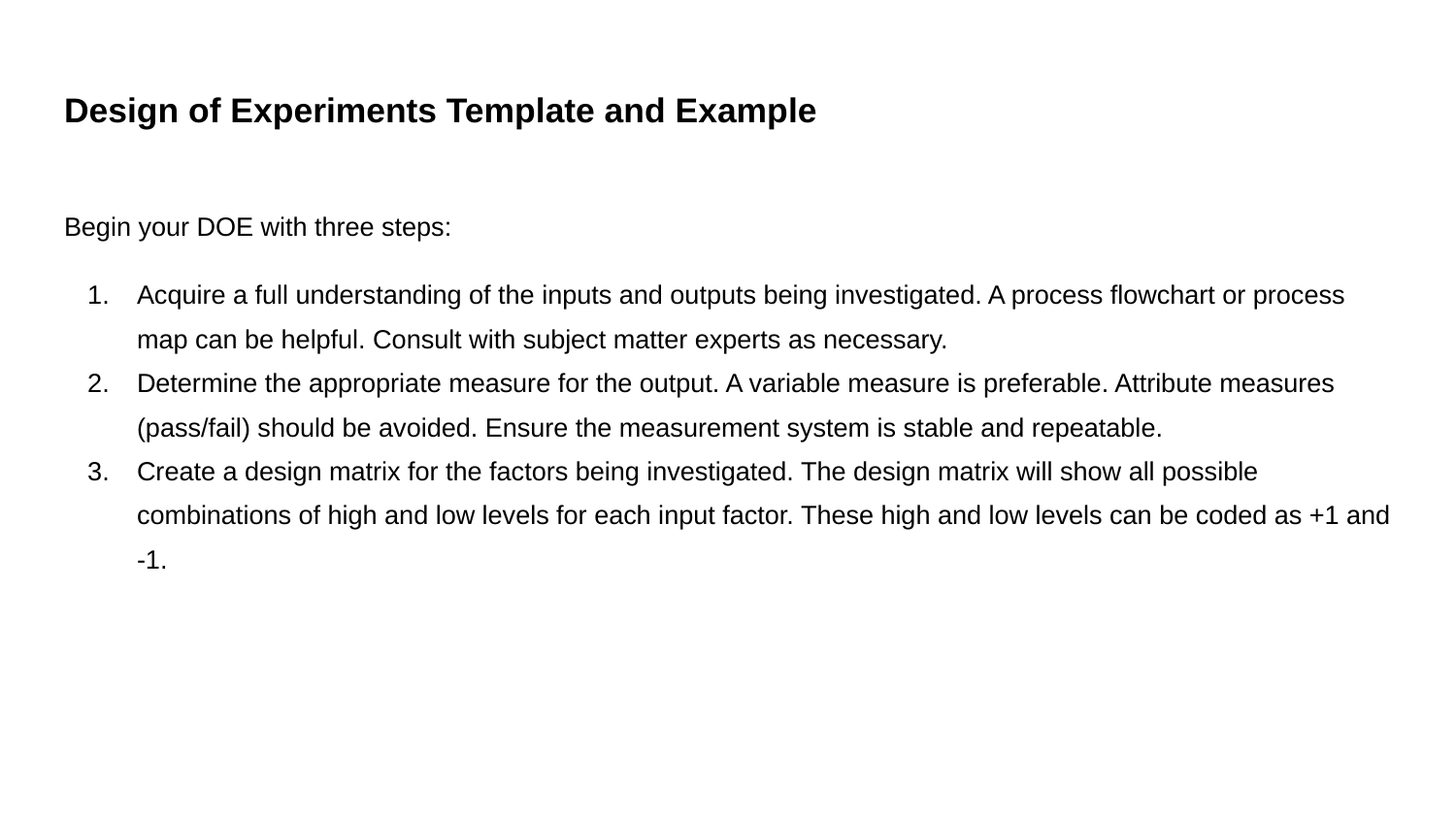

# Design of Experiments Template and Example

Begin your DOE with three steps:
Acquire a full understanding of the inputs and outputs being investigated. A process flowchart or process map can be helpful. Consult with subject matter experts as necessary.
Determine the appropriate measure for the output. A variable measure is preferable. Attribute measures (pass/fail) should be avoided. Ensure the measurement system is stable and repeatable.
Create a design matrix for the factors being investigated. The design matrix will show all possible combinations of high and low levels for each input factor. These high and low levels can be coded as +1 and -1.